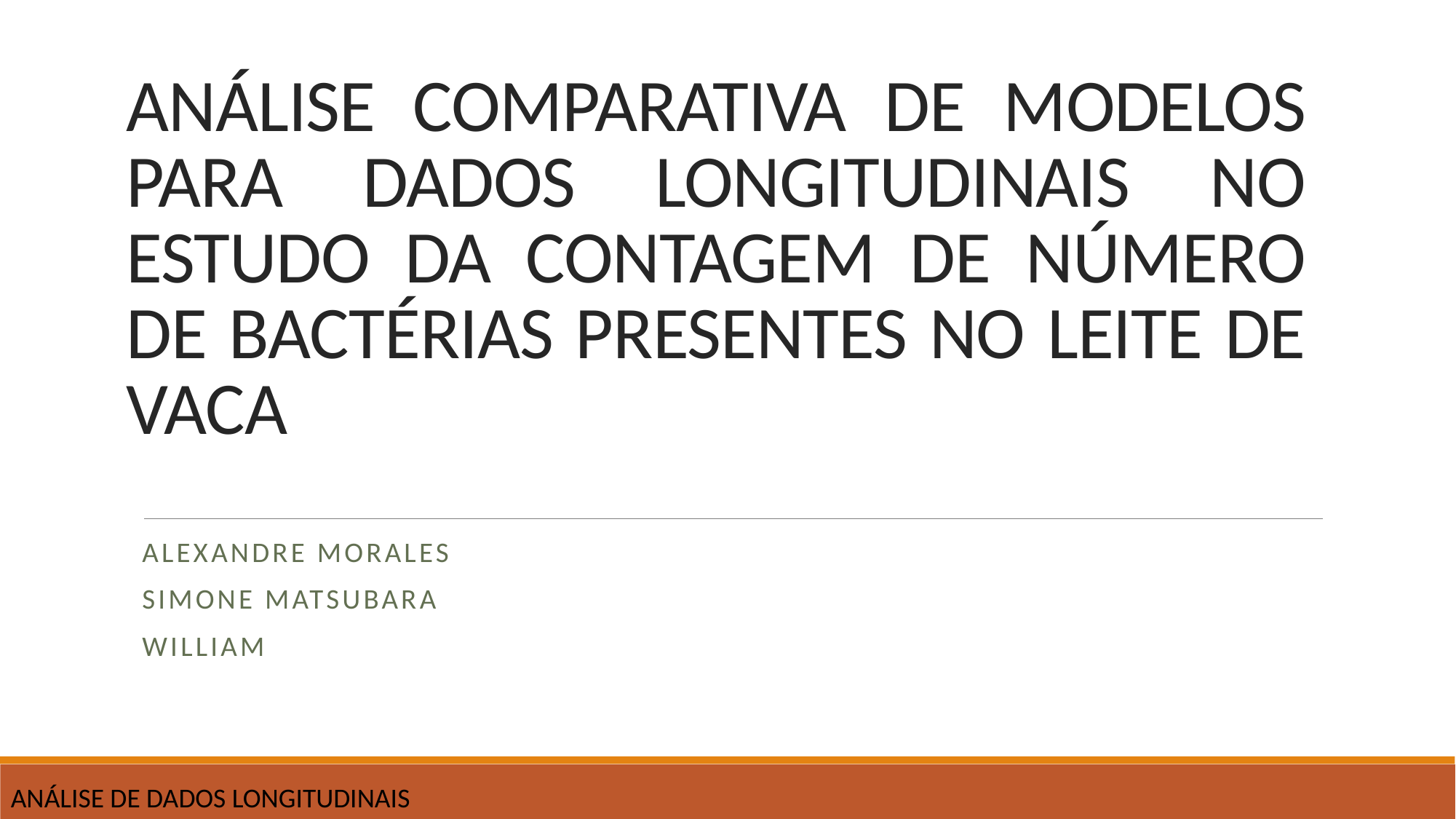

# ANÁLISE COMPARATIVA DE MODELOS PARA DADOS LONGITUDINAIS NO ESTUDO DA CONTAGEM DE NÚMERO DE BACTÉRIAS PRESENTES NO LEITE DE VACA
ALEXANDRE MORALES
Simone Matsubara
WILLIAM
ANÁLISE DE DADOS LONGITUDINAIS